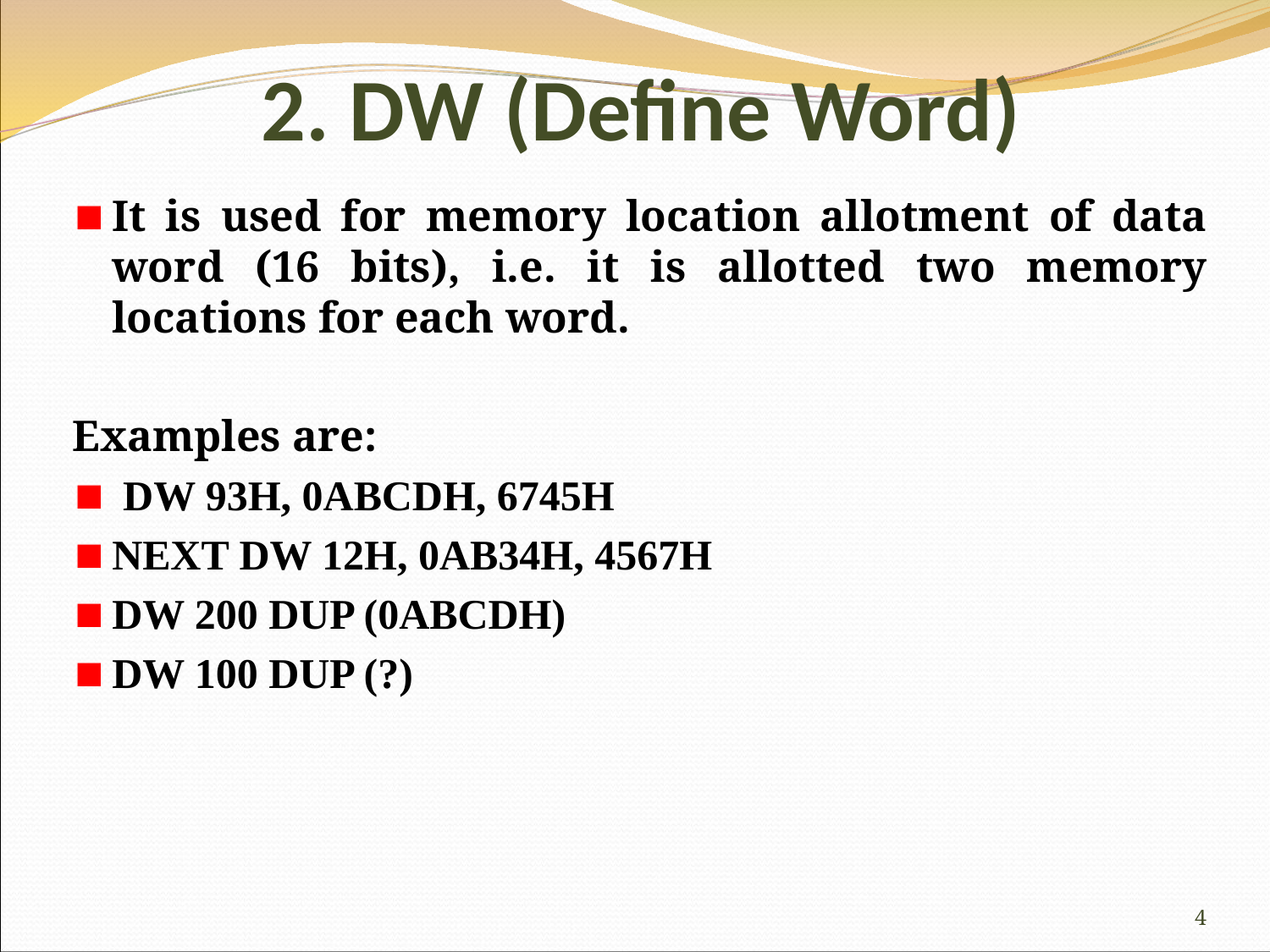

2. DW (Define Word)
It is used for memory location allotment of data word (16 bits), i.e. it is allotted two memory locations for each word.

Examples are:
 DW 93H, 0ABCDH, 6745H
NEXT DW 12H, 0AB34H, 4567H
DW 200 DUP (0ABCDH)
DW 100 DUP (?)

4